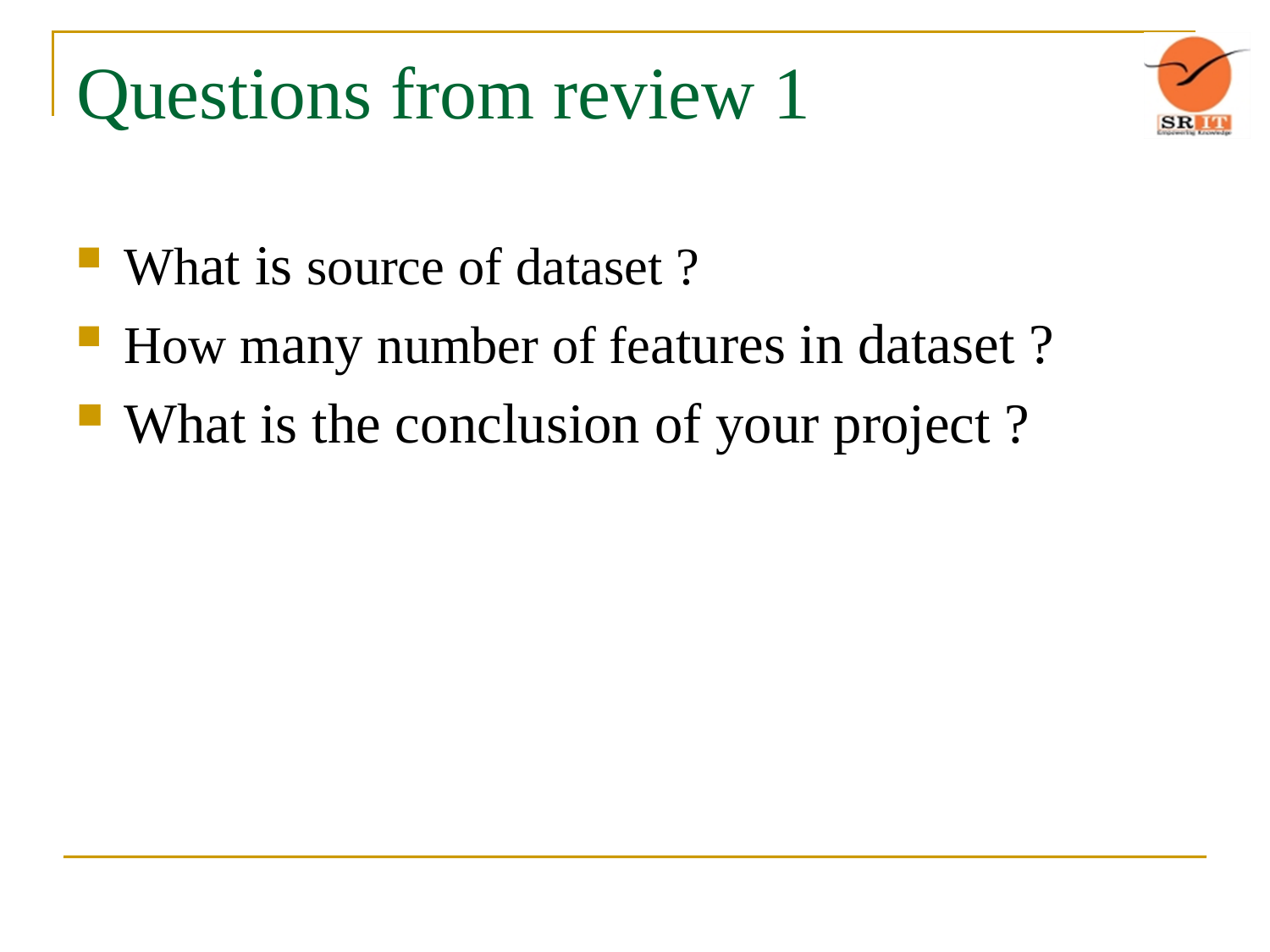

# Questions from review 1
What is source of dataset ?
How many number of features in dataset ?
What is the conclusion of your project ?